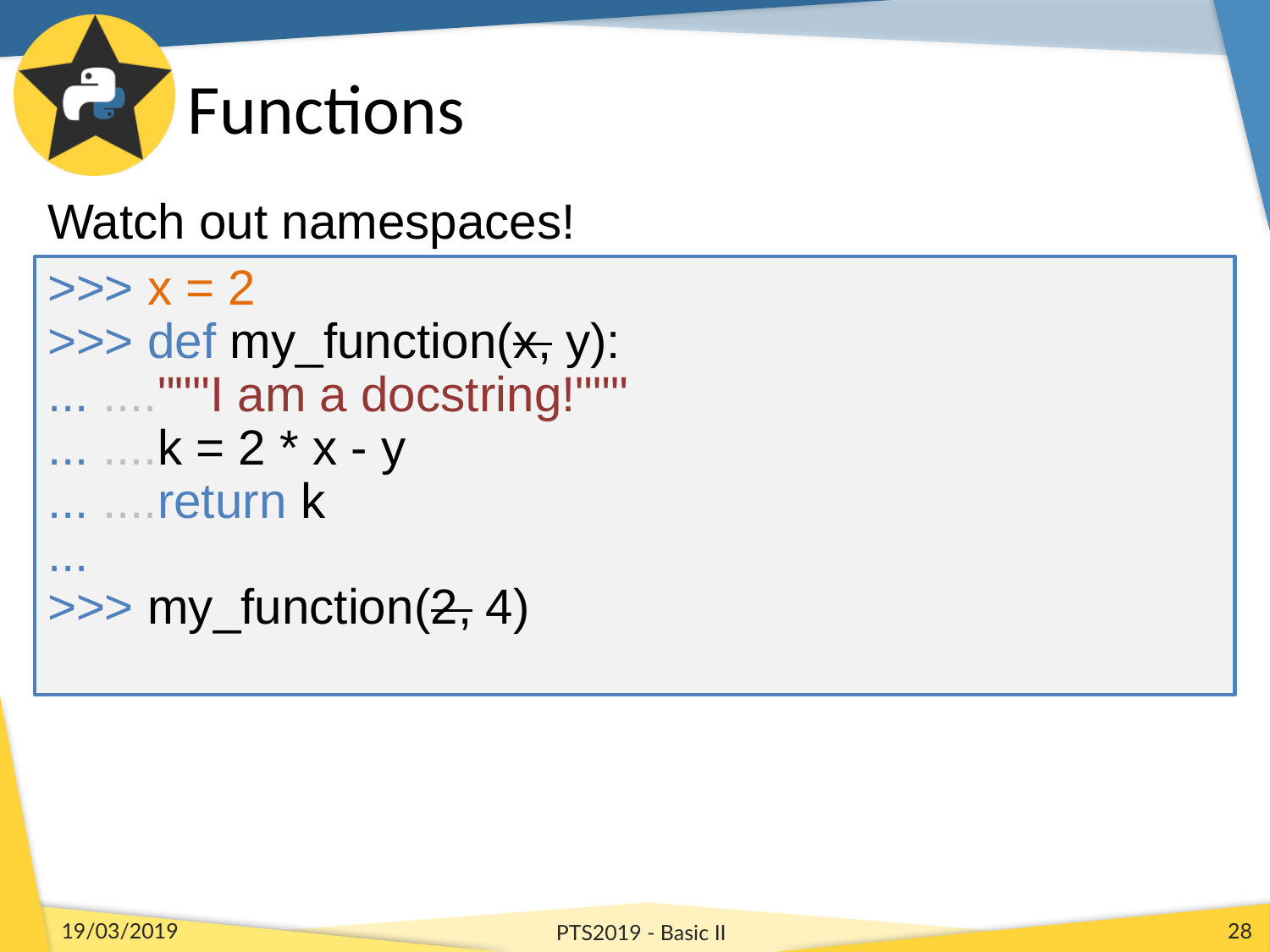

# Functions
Watch out namespaces!
>>> x = 2
>>> def my_function(x, y):
... ...."""I am a docstring!"""
... ....k = 2 * x - y
... ....return k
...
>>> my_function(2, 4)

PTS2019 - Basic II
19/03/2019
28